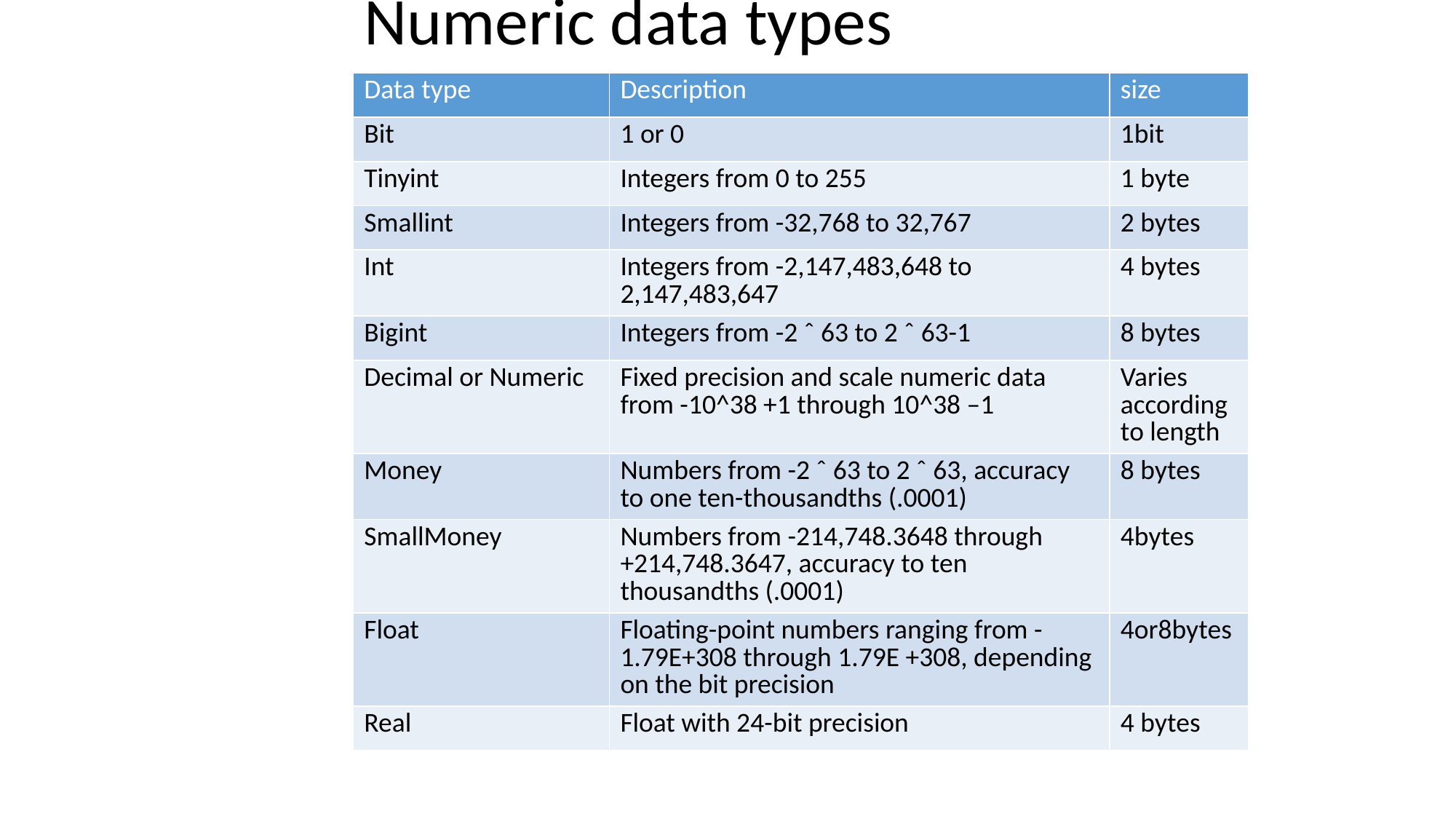

# Numeric data types
| Data type | Description | size |
| --- | --- | --- |
| Bit | 1 or 0 | 1bit |
| Tinyint | Integers from 0 to 255 | 1 byte |
| Smallint | Integers from -32,768 to 32,767 | 2 bytes |
| Int | Integers from -2,147,483,648 to 2,147,483,647 | 4 bytes |
| Bigint | Integers from -2 ˆ 63 to 2 ˆ 63-1 | 8 bytes |
| Decimal or Numeric | Fixed precision and scale numeric data from -10^38 +1 through 10^38 –1 | Varies according to length |
| Money | Numbers from -2 ˆ 63 to 2 ˆ 63, accuracy to one ten-thousandths (.0001) | 8 bytes |
| SmallMoney | Numbers from -214,748.3648 through +214,748.3647, accuracy to ten thousandths (.0001) | 4bytes |
| Float | Floating-point numbers ranging from -1.79E+308 through 1.79E +308, depending on the bit precision | 4or8bytes |
| Real | Float with 24-bit precision | 4 bytes |